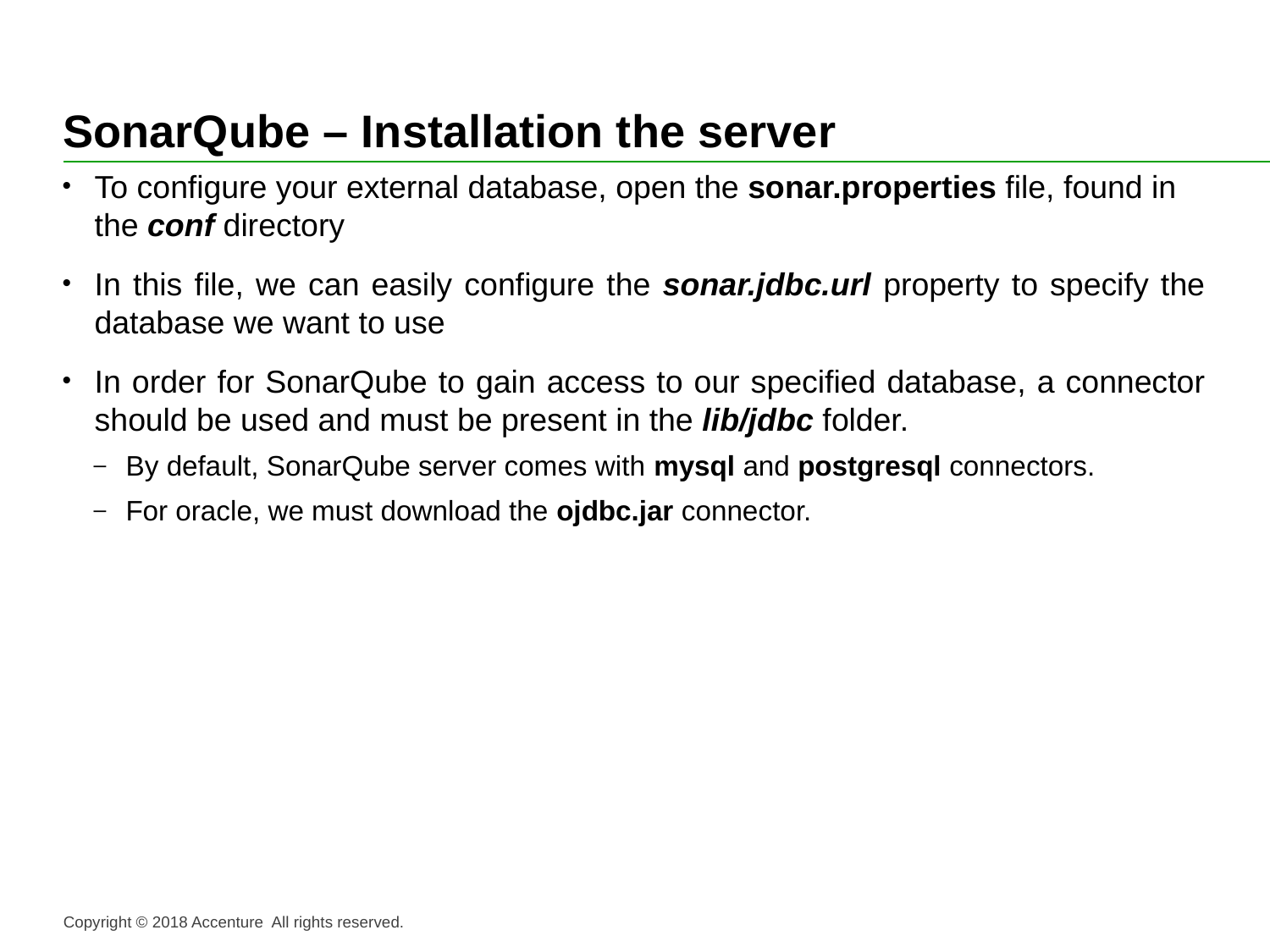

# SonarQube – Installation the server
To configure your external database, open the sonar.properties file, found in the conf directory
In this file, we can easily configure the sonar.jdbc.url property to specify the database we want to use
In order for SonarQube to gain access to our specified database, a connector should be used and must be present in the lib/jdbc folder.
By default, SonarQube server comes with mysql and postgresql connectors.
For oracle, we must download the ojdbc.jar connector.
Copyright © 2018 Accenture  All rights reserved.